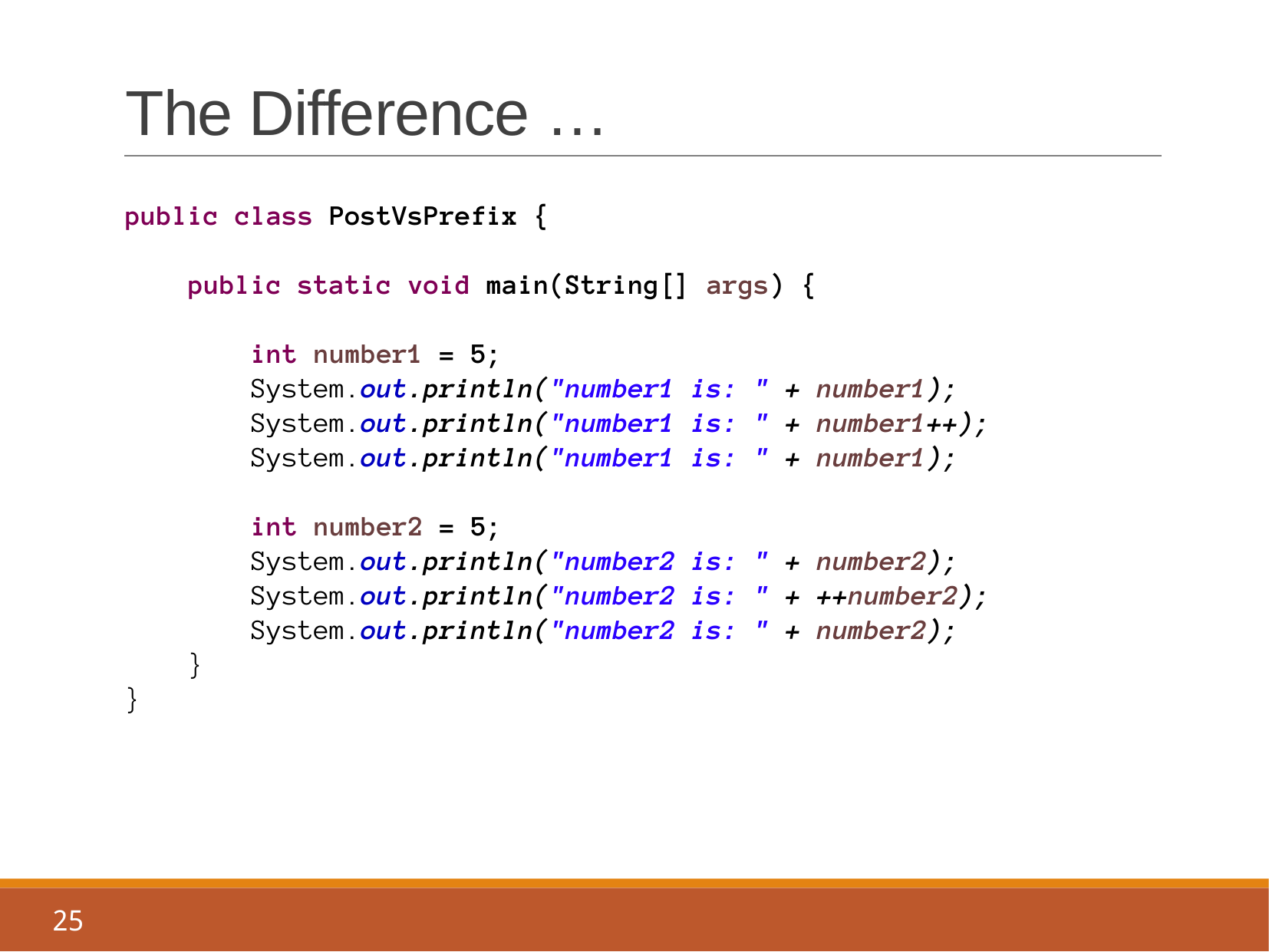

# The Difference …
public class PostVsPrefix {

    public static void main(String[] args) {

        int number1 = 5;
        System.out.println("number1 is: " + number1);
        System.out.println("number1 is: " + number1++);
        System.out.println("number1 is: " + number1);

        int number2 = 5;
        System.out.println("number2 is: " + number2);
        System.out.println("number2 is: " + ++number2);
        System.out.println("number2 is: " + number2);
    }
}
25